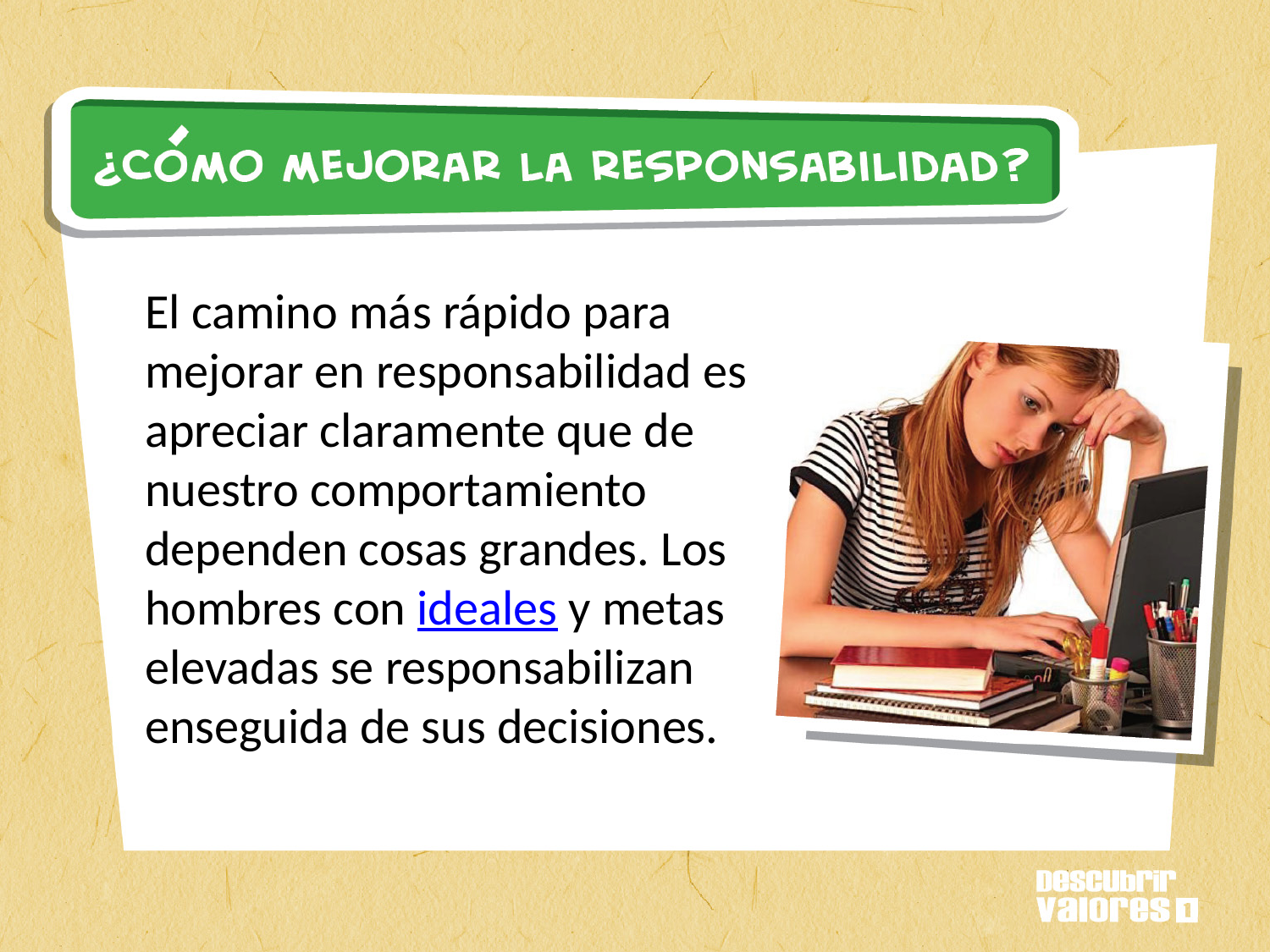

El camino más rápido para mejorar en responsabilidad es apreciar claramente que de nuestro comportamiento dependen cosas grandes. Los hombres con ideales y metas elevadas se responsabilizan enseguida de sus decisiones.